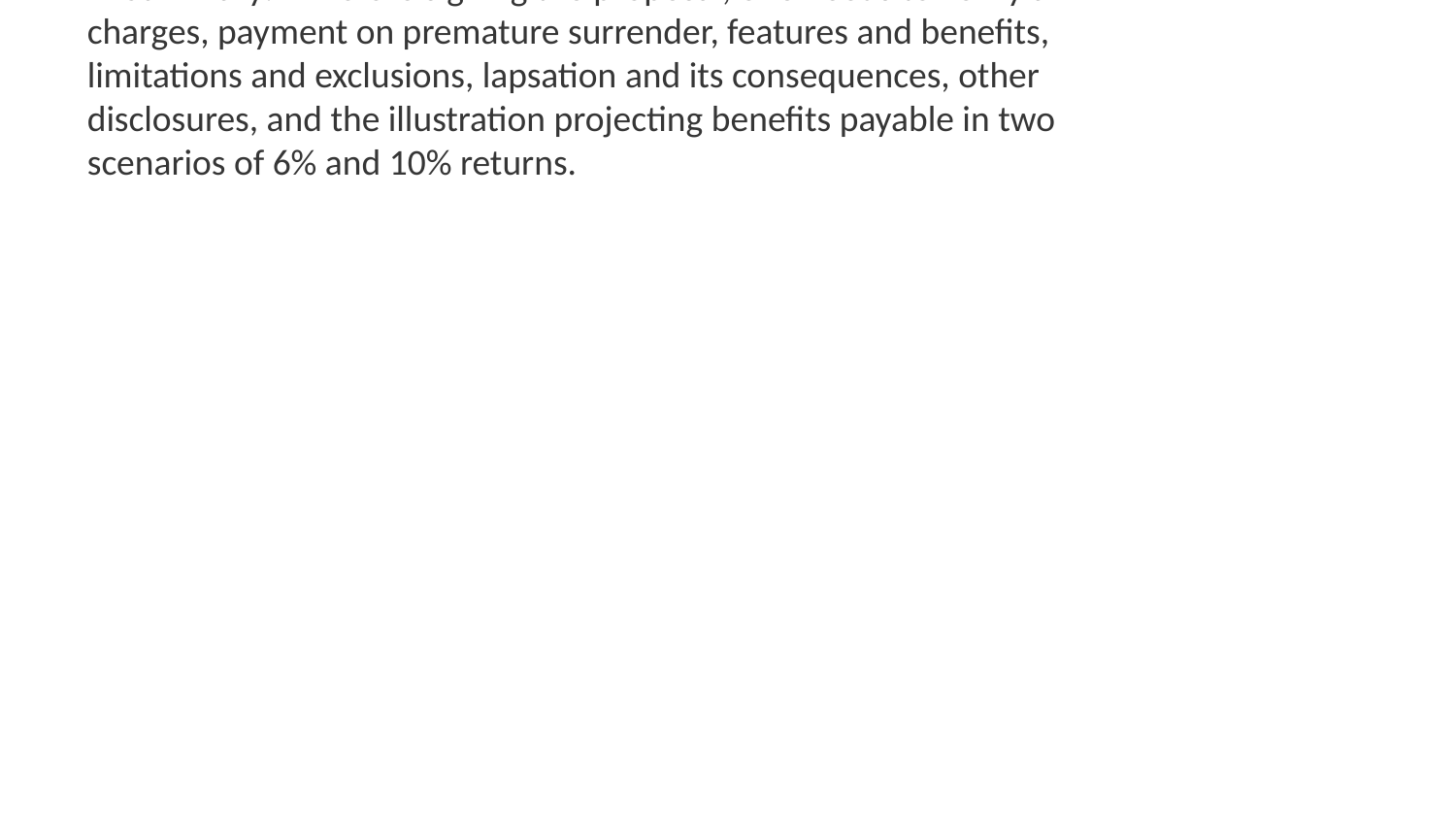

**Topic:** Verification before Signing Proposal
**Summary:** Before signing the proposal, one needs to verify all charges, payment on premature surrender, features and benefits, limitations and exclusions, lapsation and its consequences, other disclosures, and the illustration projecting benefits payable in two scenarios of 6% and 10% returns.